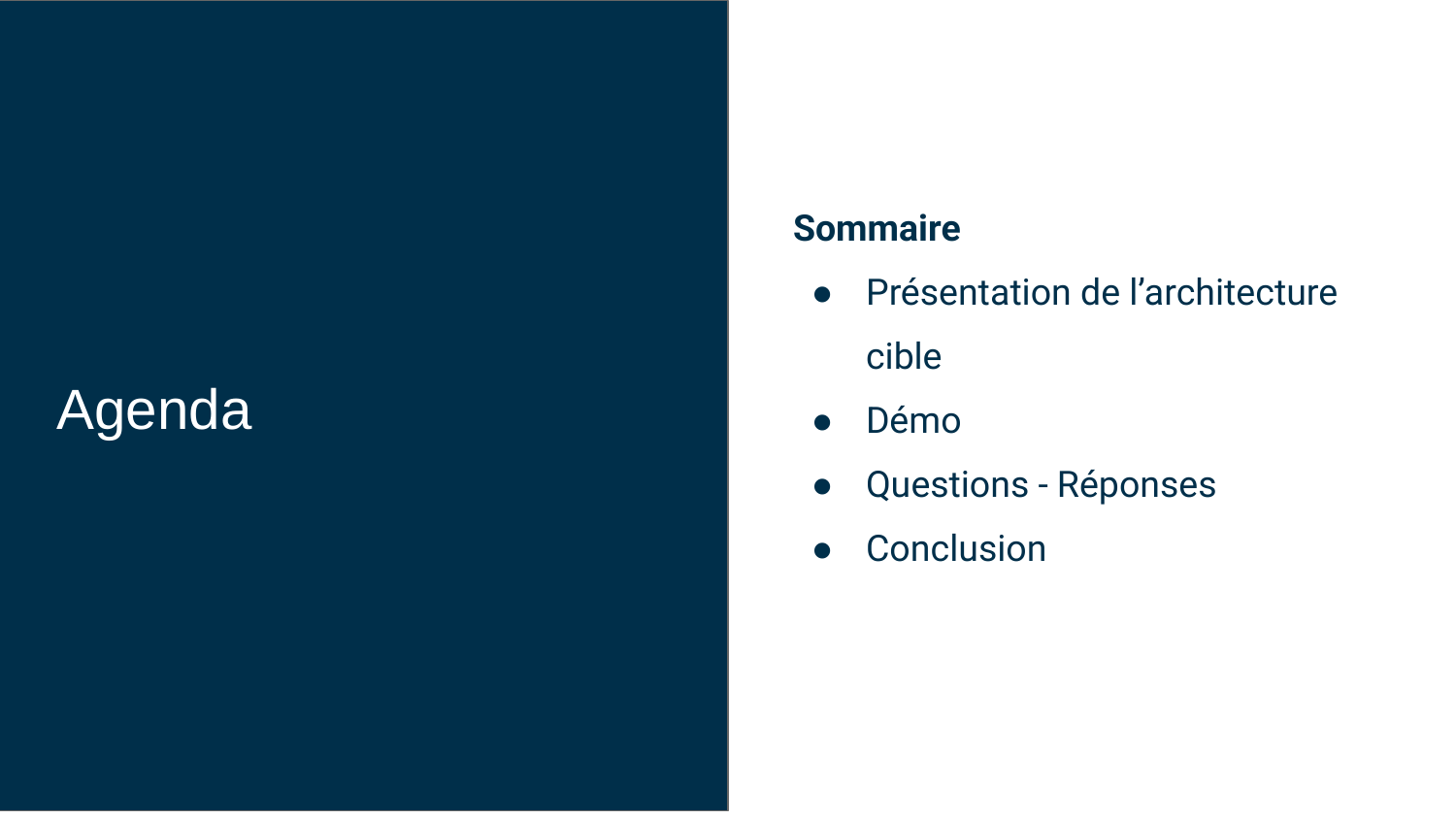

Sommaire
Présentation de l’architecture cible
Démo
Questions - Réponses
Conclusion
Agenda